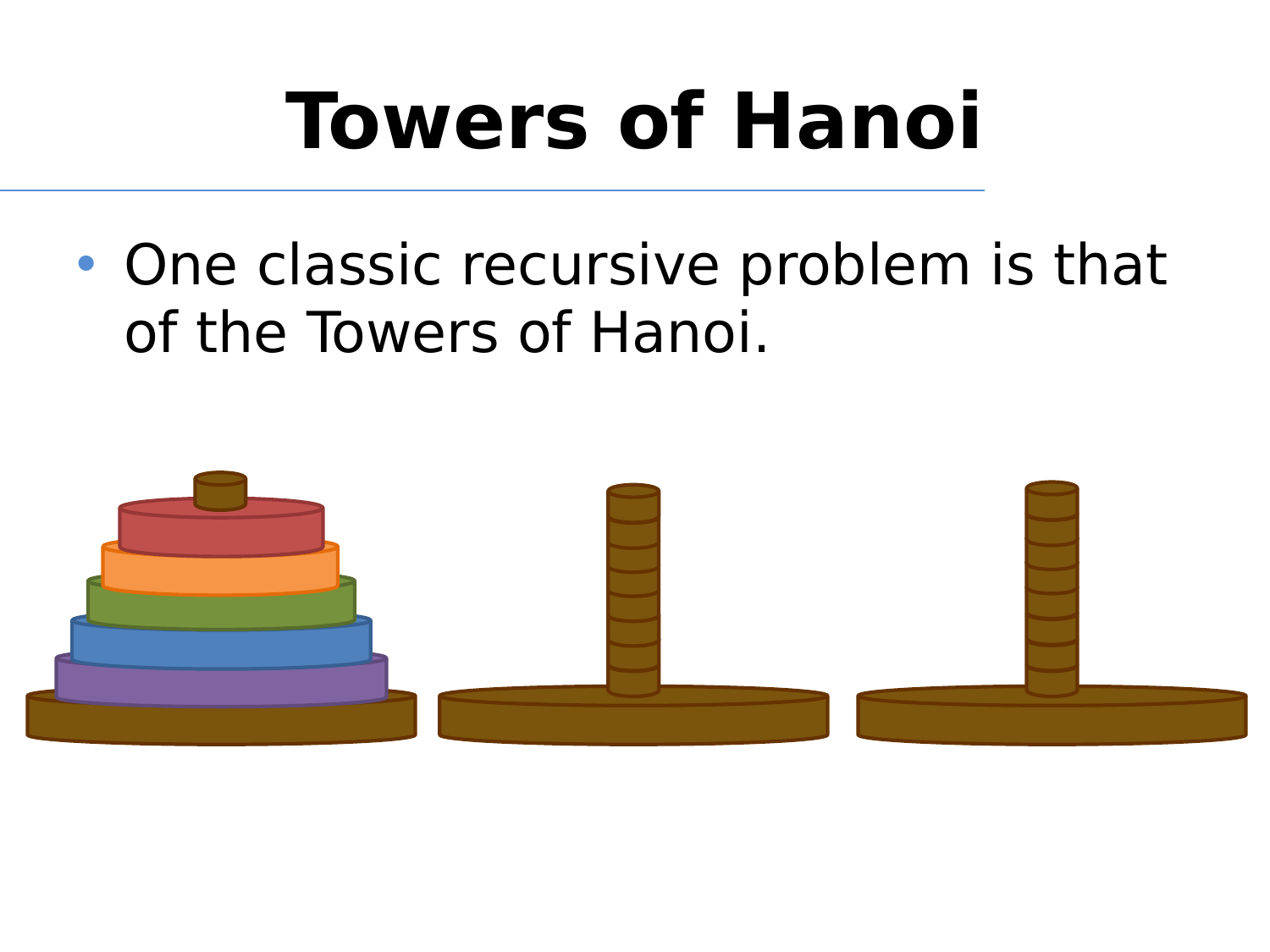

# Towers of Hanoi
One classic recursive problem is that of the Towers of Hanoi.